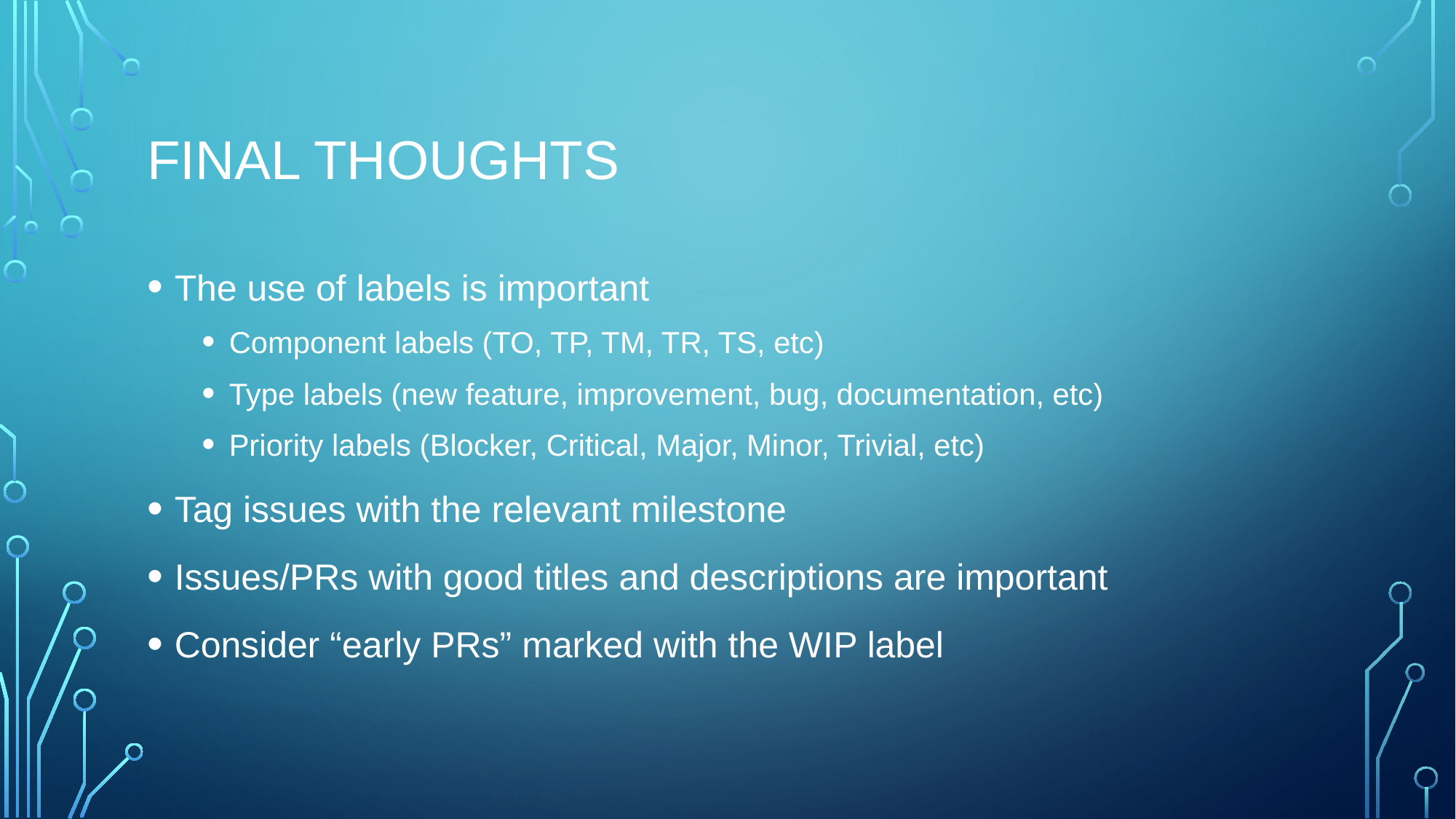

# Final thoughts
The use of labels is important
Component labels (TO, TP, TM, TR, TS, etc)
Type labels (new feature, improvement, bug, documentation, etc)
Priority labels (Blocker, Critical, Major, Minor, Trivial, etc)
Tag issues with the relevant milestone
Issues/PRs with good titles and descriptions are important
Consider “early PRs” marked with the WIP label